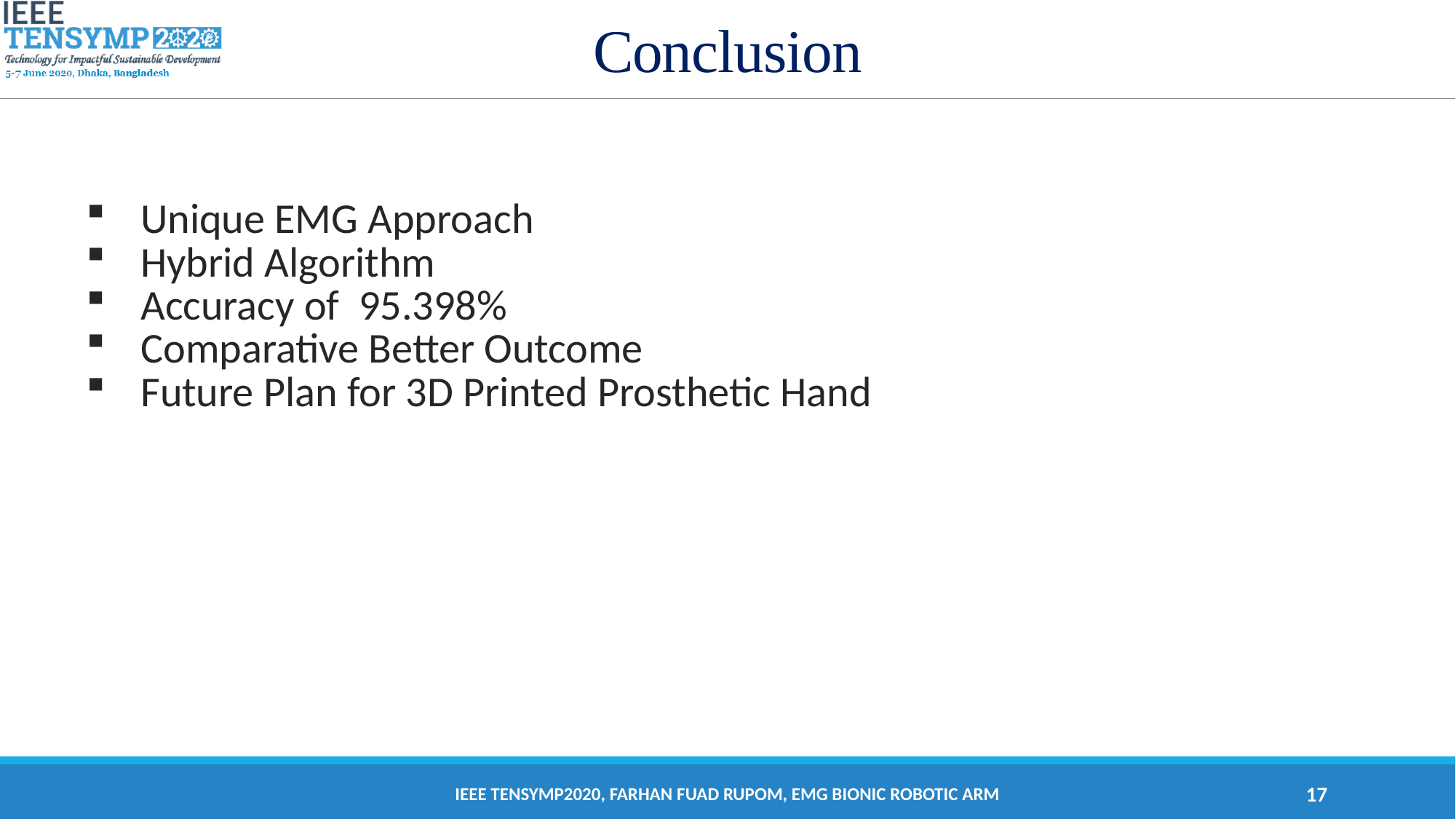

# Conclusion
Unique EMG Approach
Hybrid Algorithm
Accuracy of  95.398%
Comparative Better Outcome
Future Plan for 3D Printed Prosthetic Hand

Ieee tensymp2020, Farhan fuad rupom, emg bionic robotic arm
17